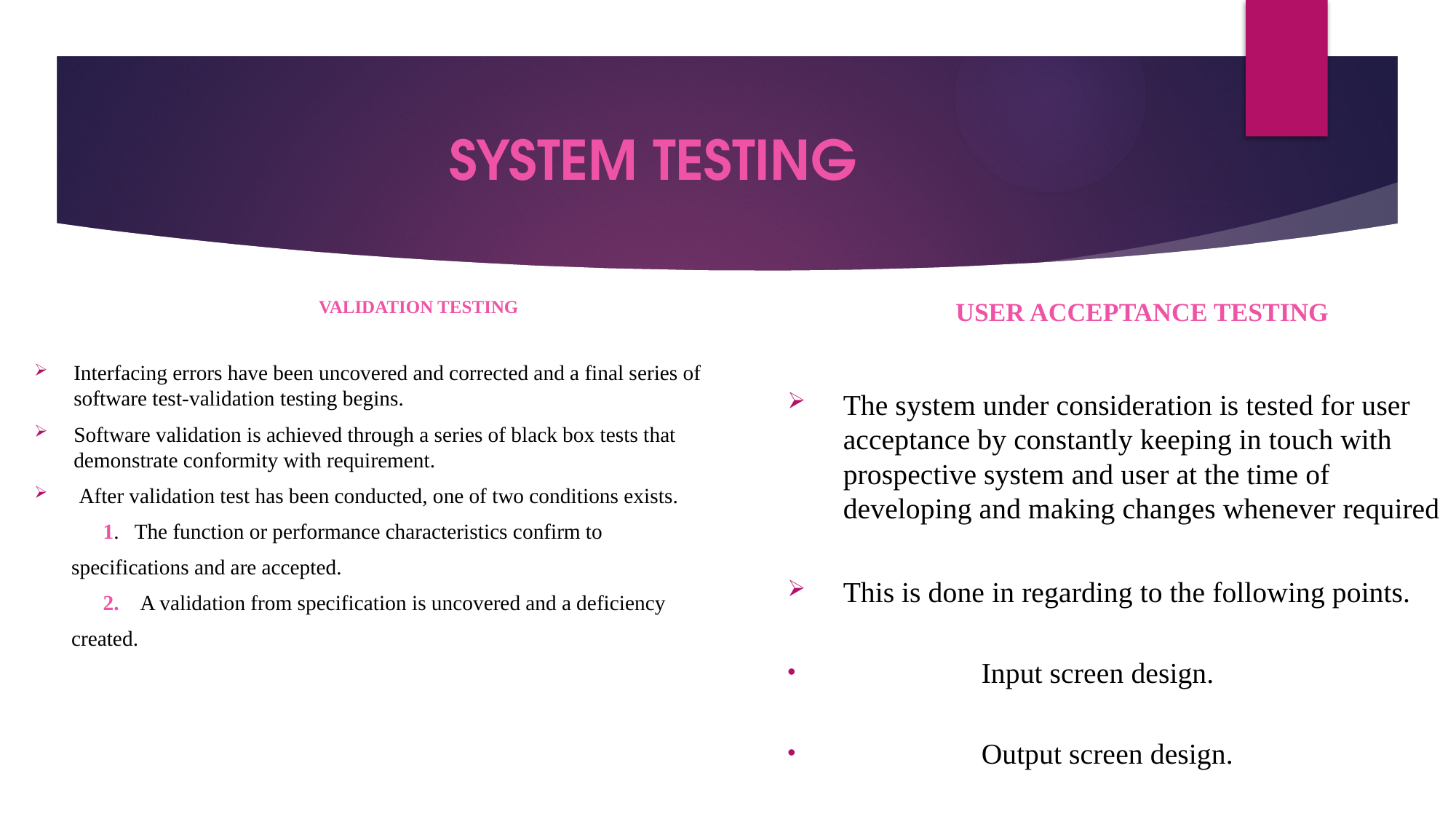

# SYSTEM TESTING
                VALIDATION TESTING

Interfacing errors have been uncovered and corrected and a final series of software test-validation testing begins.
Software validation is achieved through a series of black box tests that demonstrate conformity with requirement.
 After validation test has been conducted, one of two conditions exists.
             1.   The function or performance characteristics confirm to
       specifications and are accepted.
             2.    A validation from specification is uncovered and a deficiency
       created.

         USER ACCEPTANCE TESTING

The system under consideration is tested for user acceptance by constantly keeping in touch with prospective system and user at the time of developing and making changes whenever required
This is done in regarding to the following points.
                   Input screen design.
                   Output screen design.